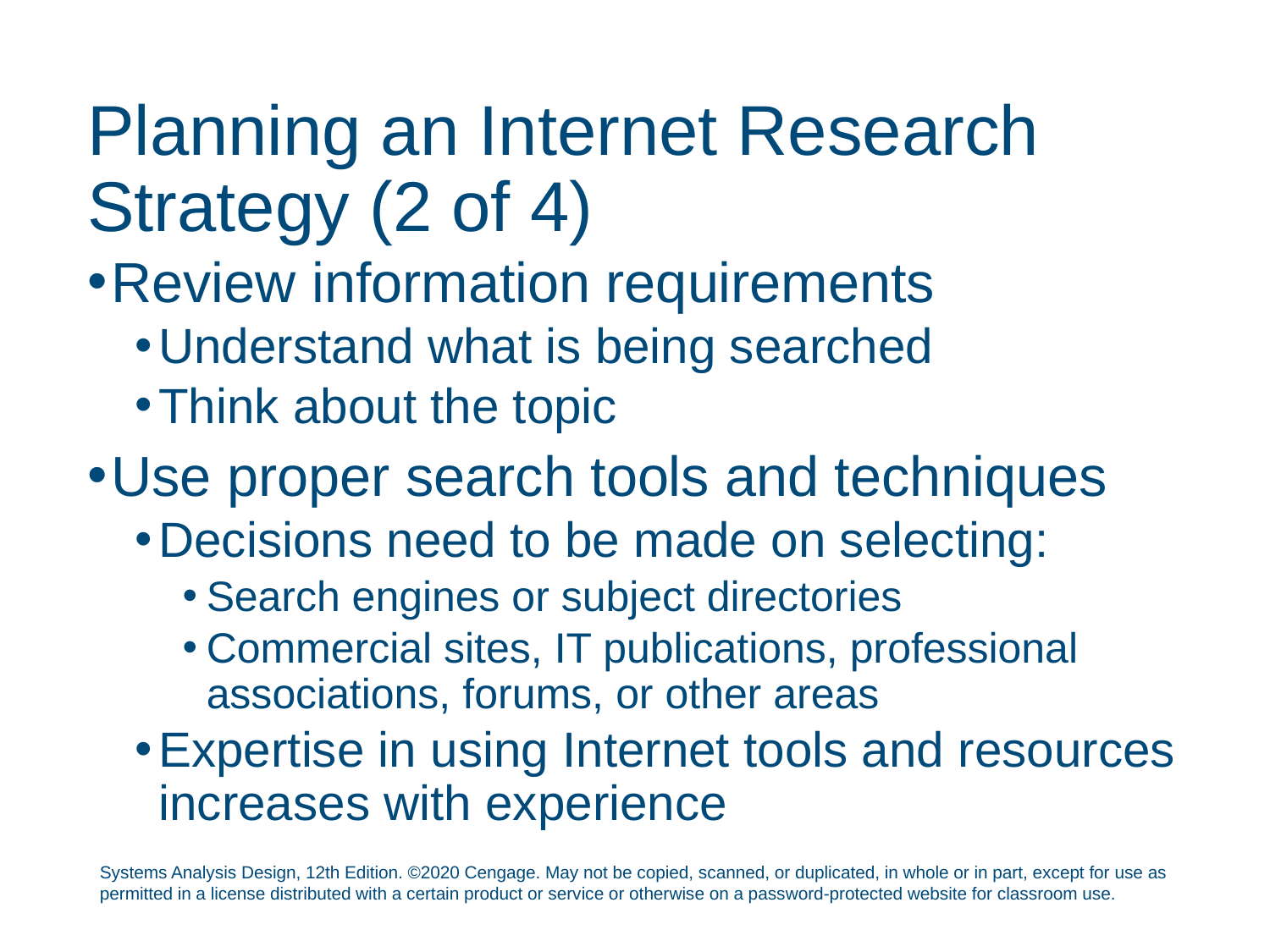

# Planning an Internet Research Strategy (2 of 4)
Review information requirements
Understand what is being searched
Think about the topic
Use proper search tools and techniques
Decisions need to be made on selecting:
Search engines or subject directories
Commercial sites, IT publications, professional associations, forums, or other areas
Expertise in using Internet tools and resources increases with experience
Systems Analysis Design, 12th Edition. ©2020 Cengage. May not be copied, scanned, or duplicated, in whole or in part, except for use as permitted in a license distributed with a certain product or service or otherwise on a password-protected website for classroom use.